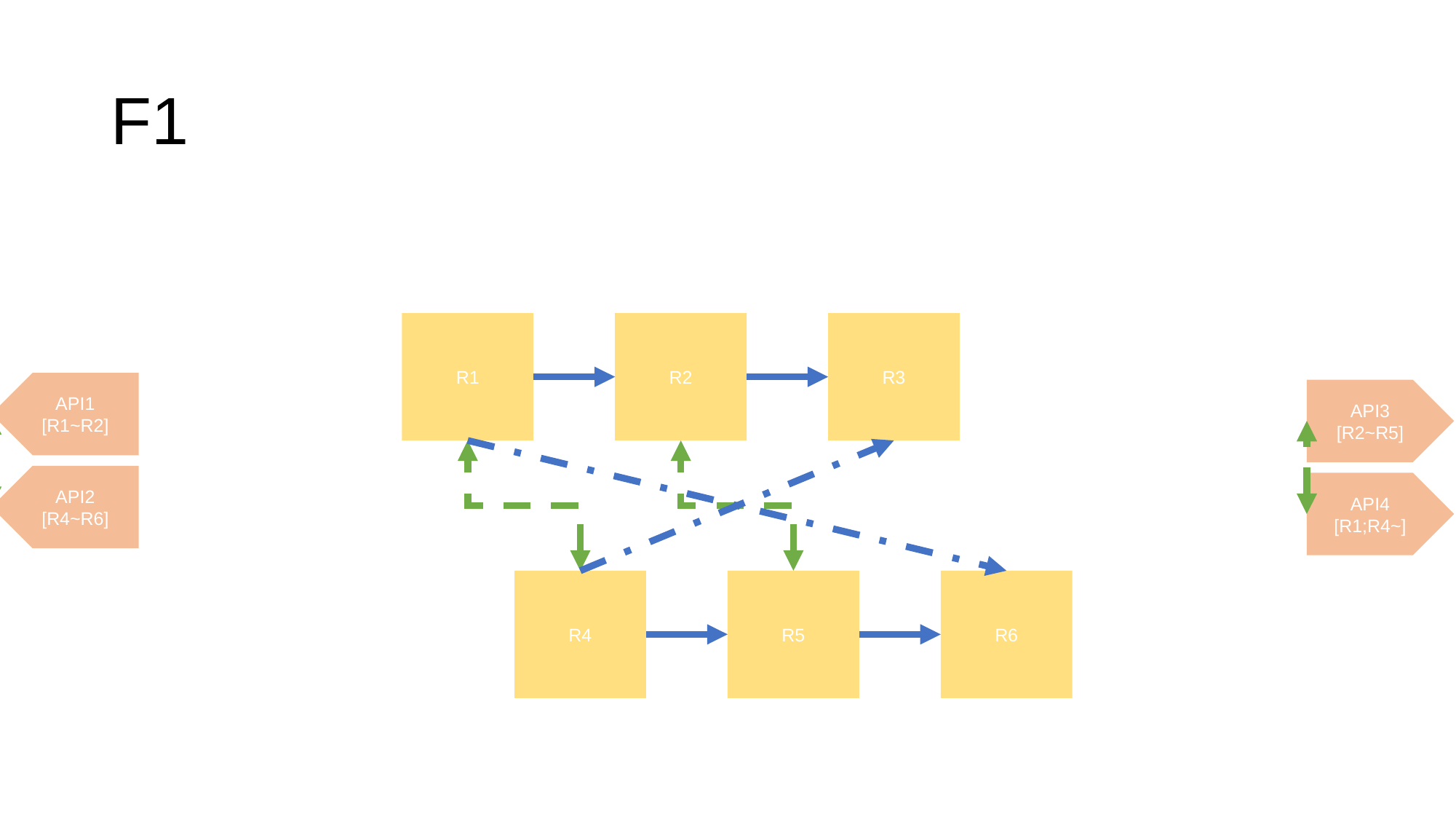

# F1
R1
R2
R3
API1
[R1~R2]
API3
[R2~R5]
API2
[R4~R6]
API4
[R1;R4~]
R4
R5
R6